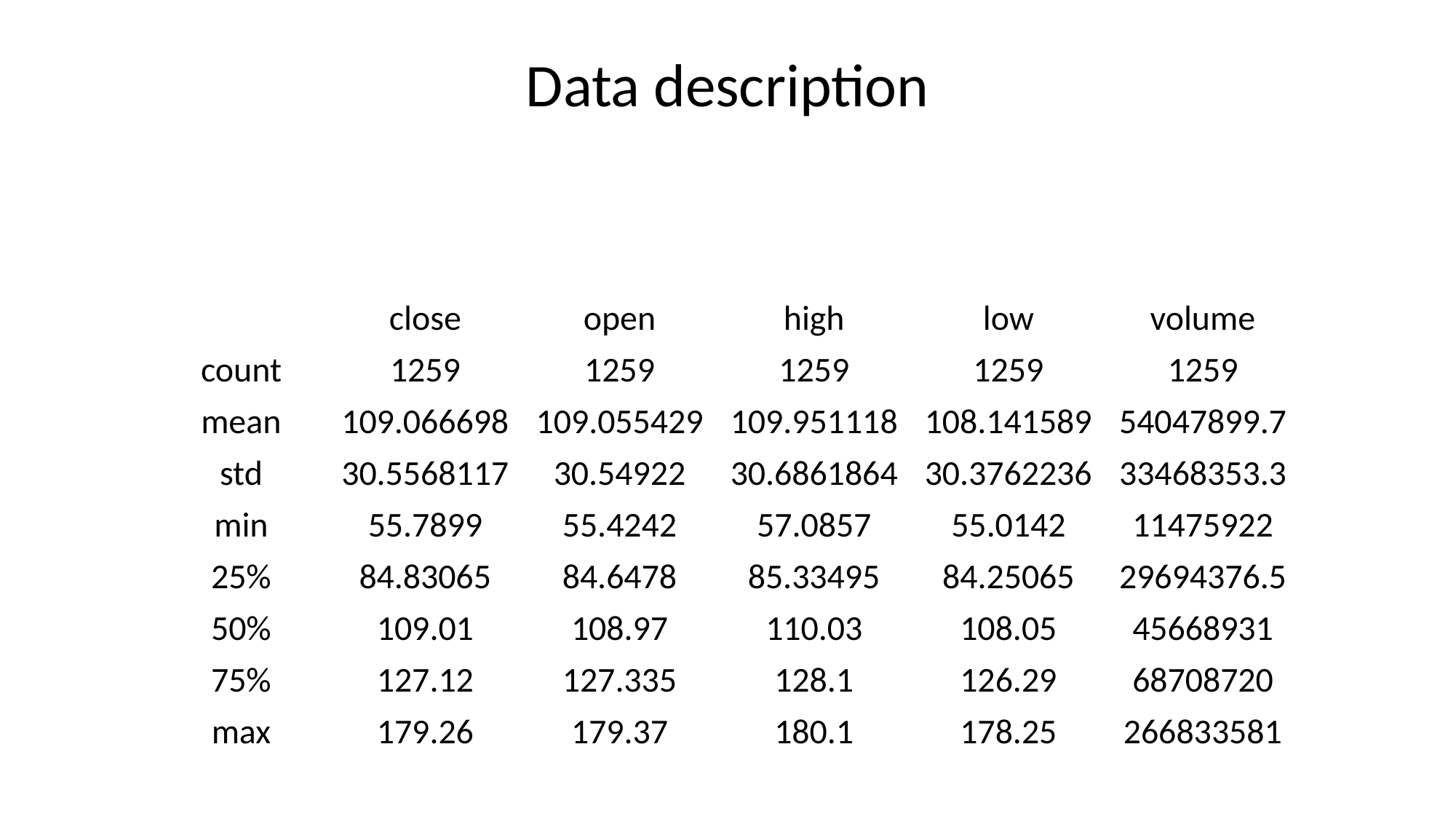

# Data description

|  | close | open | high | low | volume |
| --- | --- | --- | --- | --- | --- |
| count | 1259 | 1259 | 1259 | 1259 | 1259 |
| mean | 109.066698 | 109.055429 | 109.951118 | 108.141589 | 54047899.7 |
| std | 30.5568117 | 30.54922 | 30.6861864 | 30.3762236 | 33468353.3 |
| min | 55.7899 | 55.4242 | 57.0857 | 55.0142 | 11475922 |
| 25% | 84.83065 | 84.6478 | 85.33495 | 84.25065 | 29694376.5 |
| 50% | 109.01 | 108.97 | 110.03 | 108.05 | 45668931 |
| 75% | 127.12 | 127.335 | 128.1 | 126.29 | 68708720 |
| max | 179.26 | 179.37 | 180.1 | 178.25 | 266833581 |